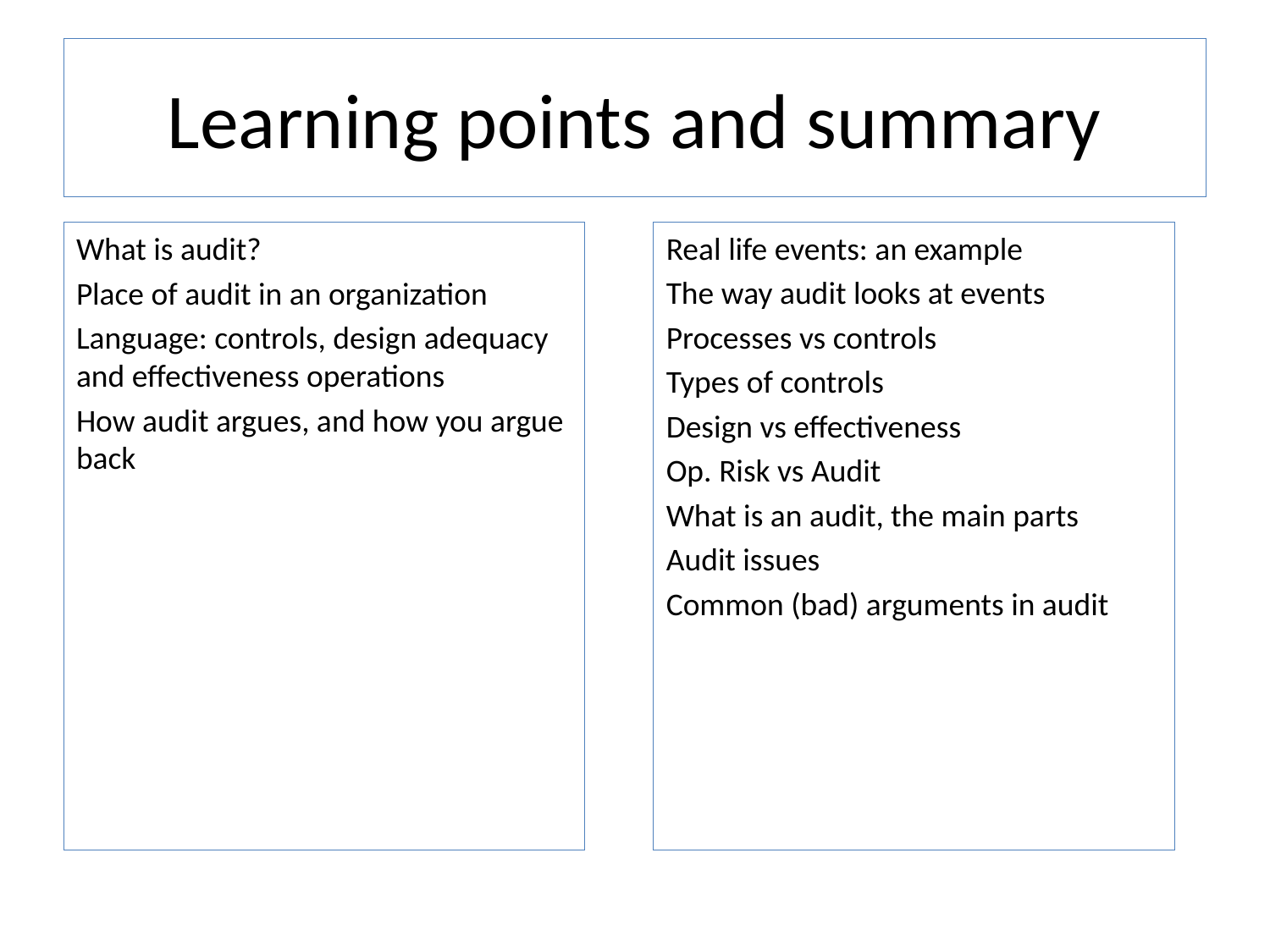

# Learning points and summary
Real life events: an example
The way audit looks at events
Processes vs controls
Types of controls
Design vs effectiveness
Op. Risk vs Audit
What is an audit, the main parts
Audit issues
Common (bad) arguments in audit

What is audit?
Place of audit in an organization
Language: controls, design adequacy and effectiveness operations
How audit argues, and how you argue back